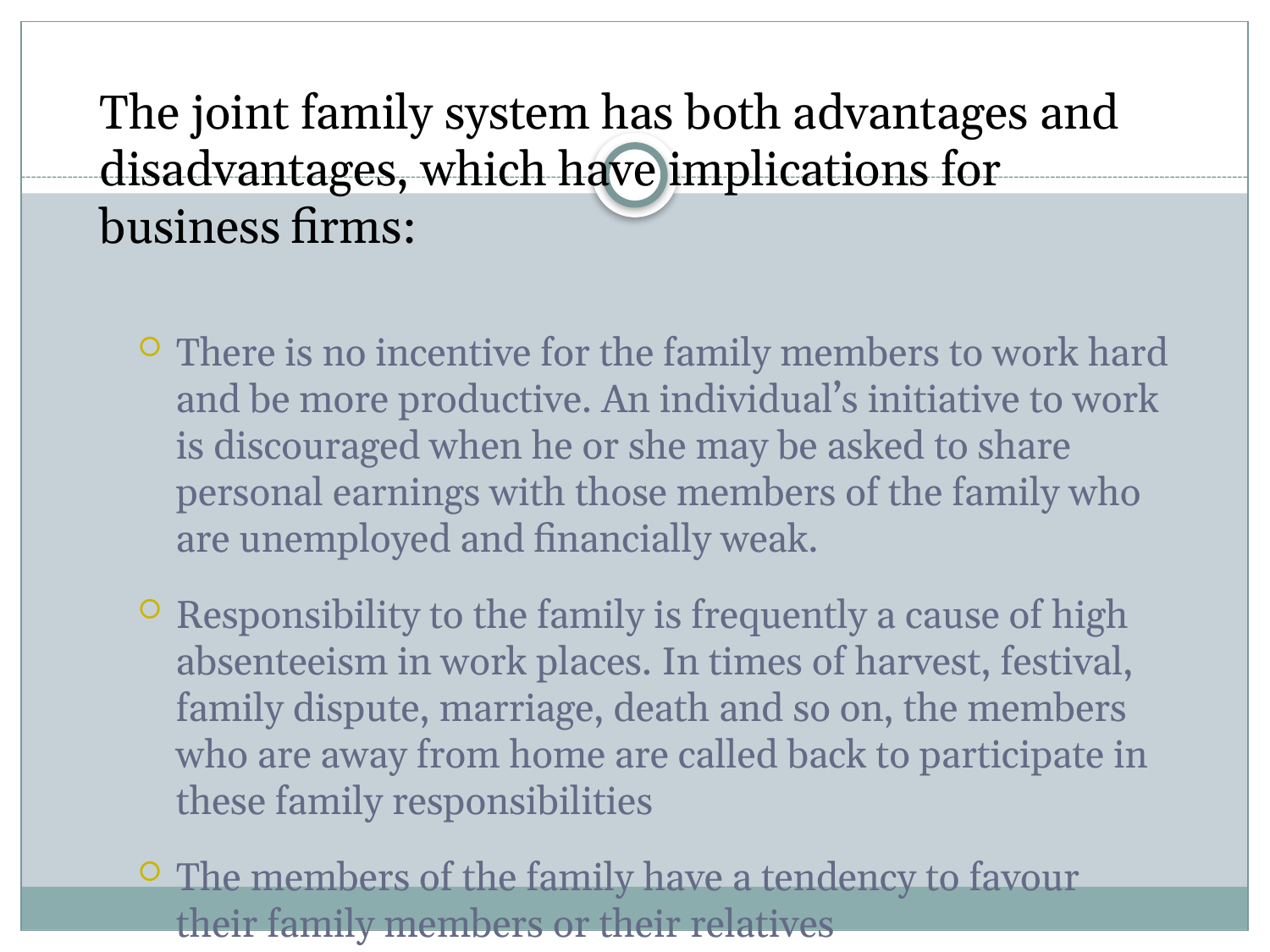

The joint family system has both advantages and disadvantages, which have implications for business firms:

There is no incentive for the family members to work hard and be more productive. An individual’s initiative to work is discouraged when he or she may be asked to share personal earnings with those members of the family who are unemployed and financially weak.

Responsibility to the family is frequently a cause of high absenteeism in work places. In times of harvest, festival, family dispute, marriage, death and so on, the members who are away from home are called back to participate in these family responsibilities

The members of the family have a tendency to favour their family members or their relatives